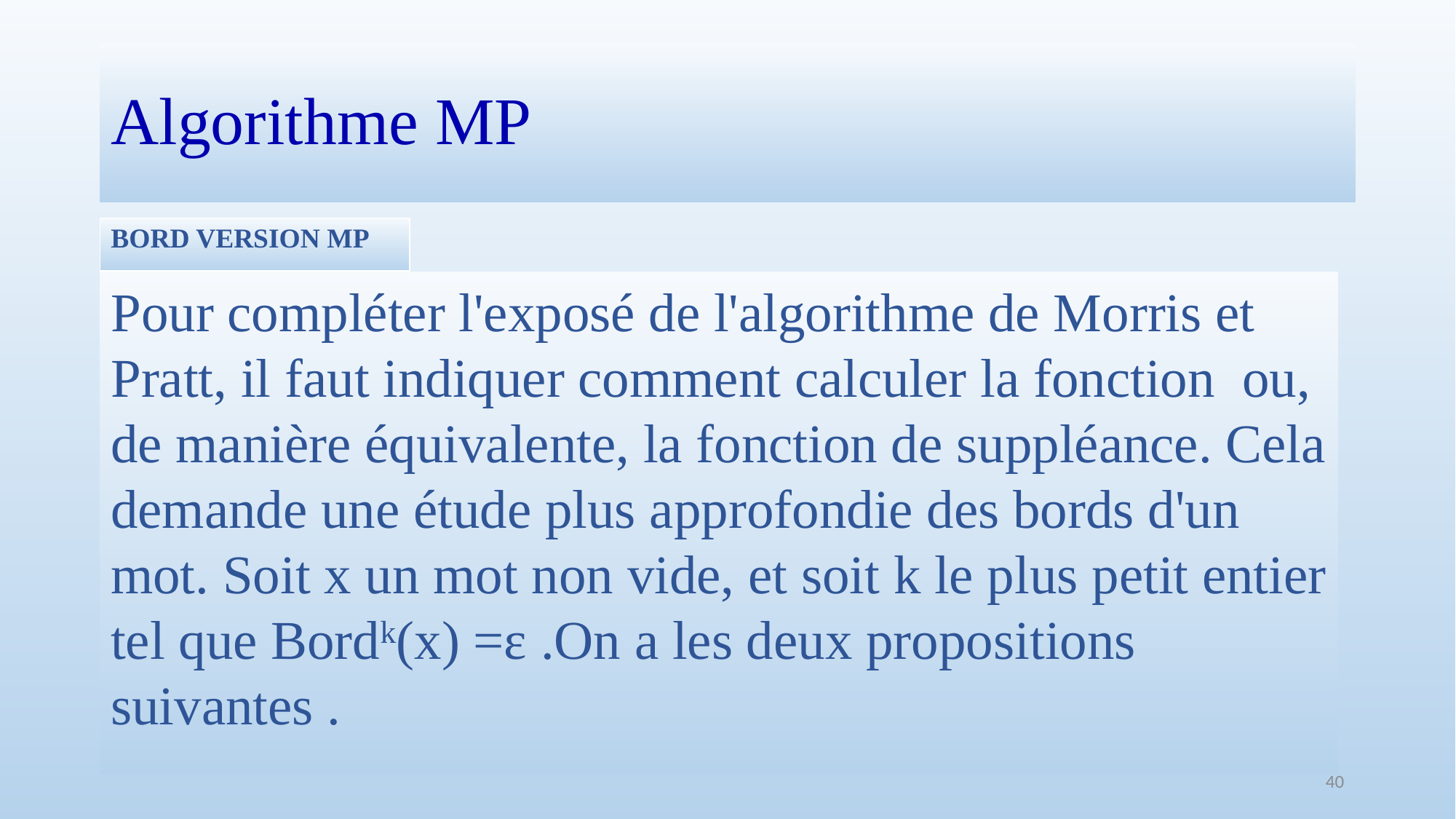

# Algorithme MP
| BORD VERSION MP |
| --- |
Pour compléter l'exposé de l'algorithme de Morris et Pratt, il faut indiquer comment calculer la fonction  ou, de manière équivalente, la fonction de suppléance. Cela demande une étude plus approfondie des bords d'un mot. Soit x un mot non vide, et soit k le plus petit entier tel que Bordk(x) =ε .On a les deux propositions suivantes .

40